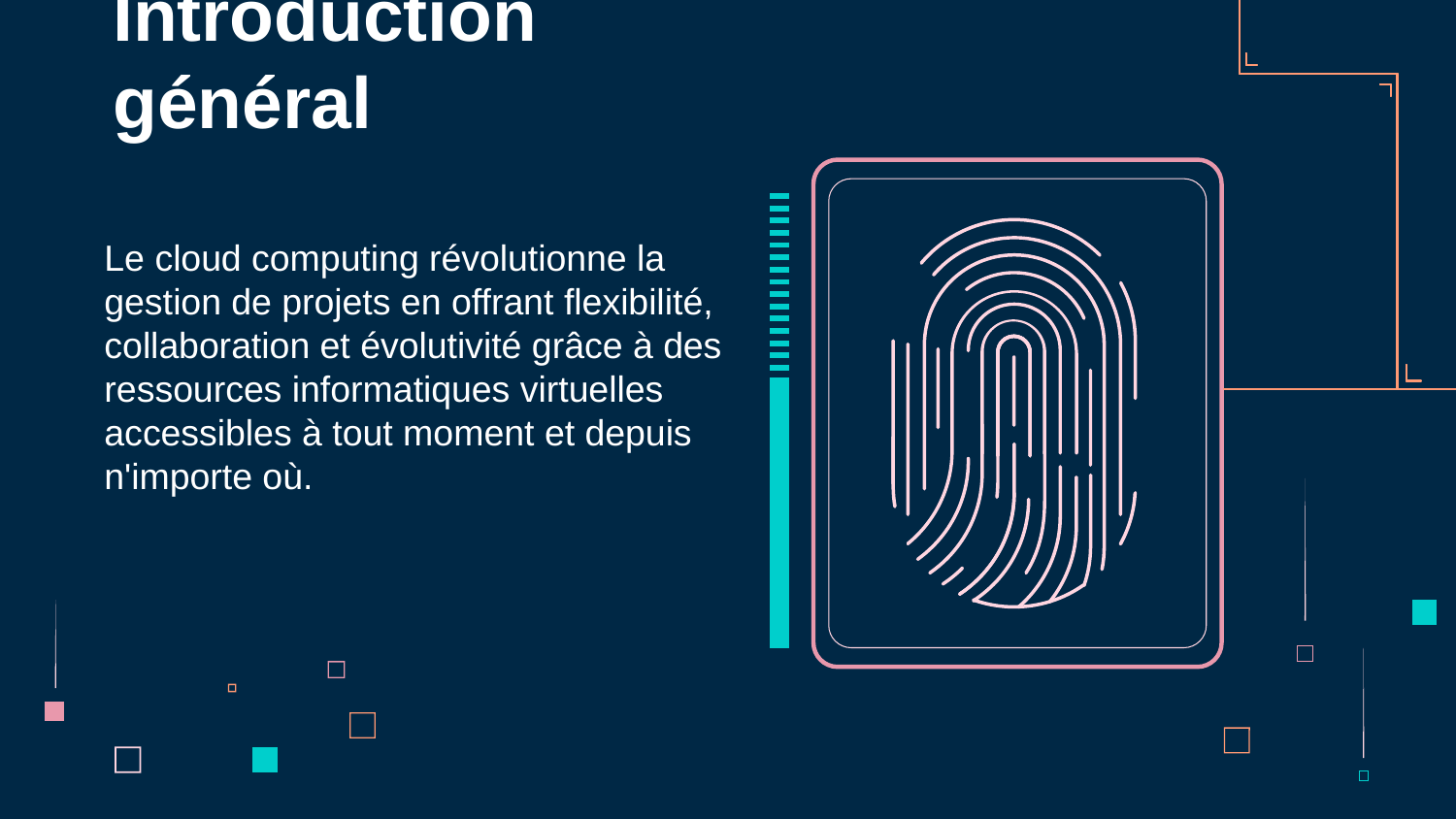

# Introduction général

Le cloud computing révolutionne la gestion de projets en offrant flexibilité, collaboration et évolutivité grâce à des ressources informatiques virtuelles accessibles à tout moment et depuis n'importe où.